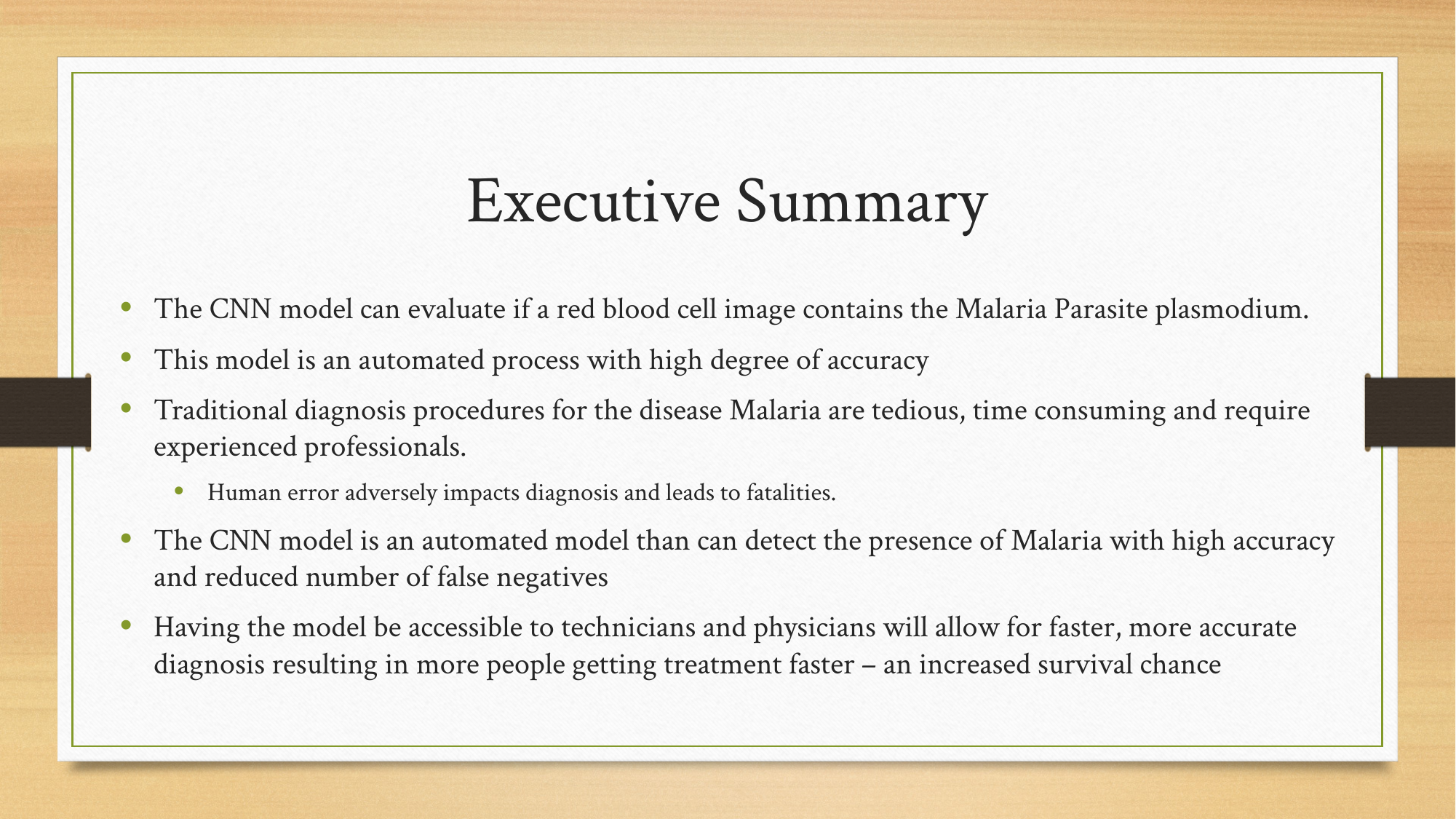

# Executive Summary
The CNN model can evaluate if a red blood cell image contains the Malaria Parasite plasmodium.
This model is an automated process with high degree of accuracy
Traditional diagnosis procedures for the disease Malaria are tedious, time consuming and require experienced professionals.
Human error adversely impacts diagnosis and leads to fatalities.
The CNN model is an automated model than can detect the presence of Malaria with high accuracy and reduced number of false negatives
Having the model be accessible to technicians and physicians will allow for faster, more accurate diagnosis resulting in more people getting treatment faster – an increased survival chance